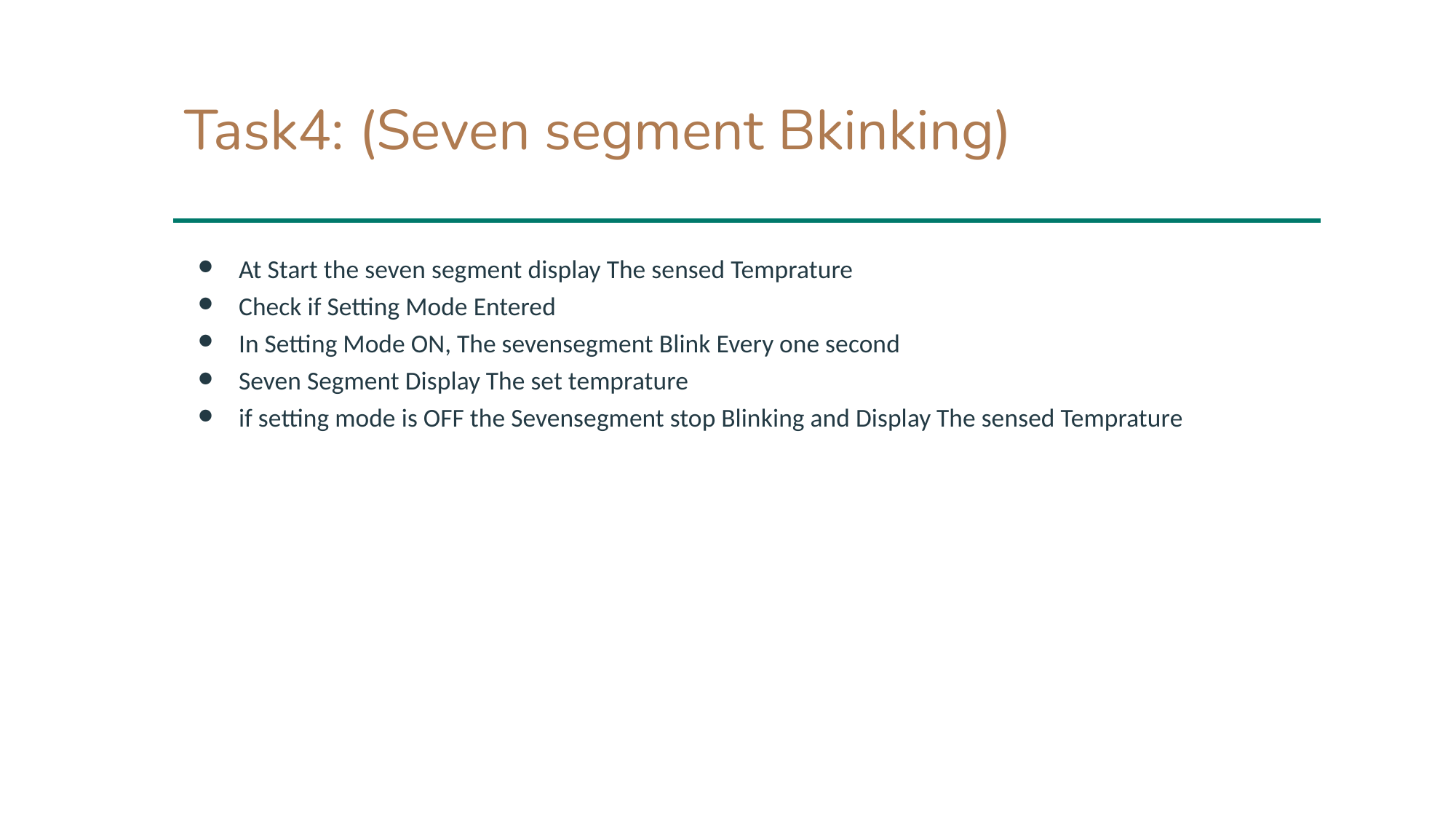

# Task4: (Seven segment Bkinking)

At Start the seven segment display The sensed Temprature
Check if Setting Mode Entered
In Setting Mode ON, The sevensegment Blink Every one second
Seven Segment Display The set temprature
if setting mode is OFF the Sevensegment stop Blinking and Display The sensed Temprature